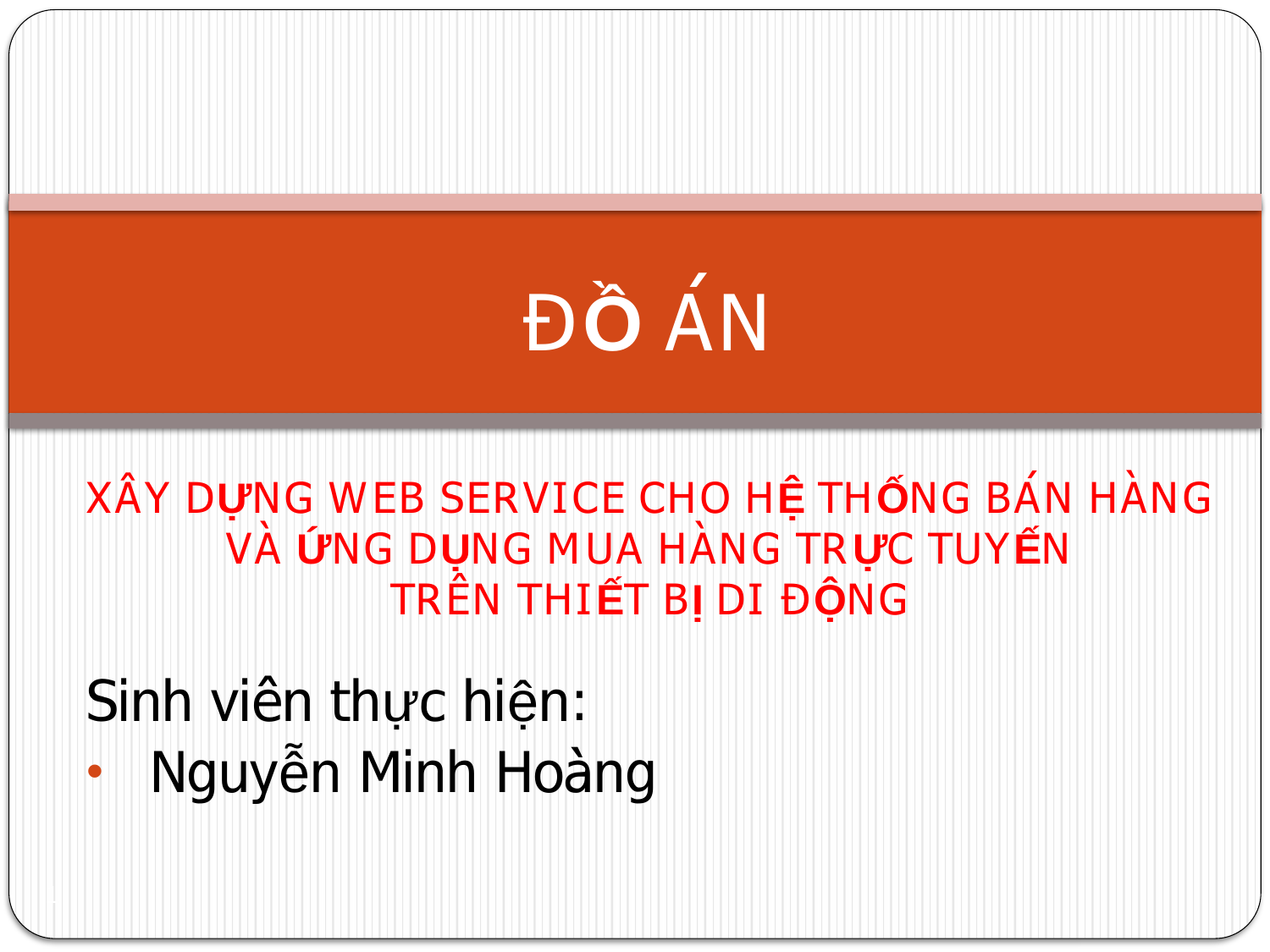

# ĐỒ ÁN
XÂY DỰNG WEB SERVICE CHO HỆ THỐNG BÁN HÀNG
VÀ ỨNG DỤNG MUA HÀNG TRỰC TUYẾN
TRÊN THIẾT BỊ DI ĐỘNG
Sinh viên thực hiện:
Nguyễn Minh Hoàng

1